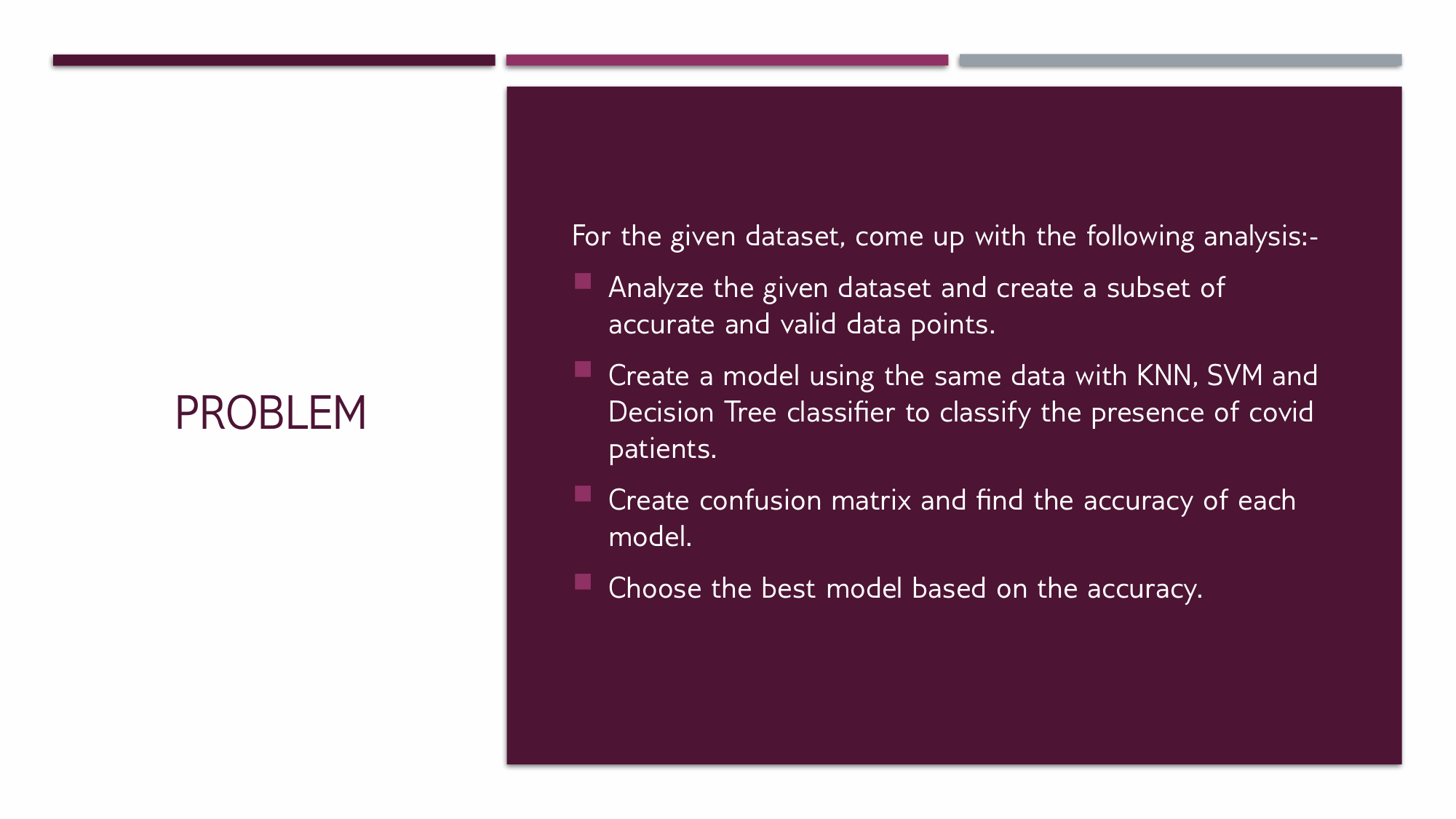

# PROBLEM
For the given dataset, come up with the following analysis:-
Analyze the given dataset and create a subset of accurate and valid data points.
Create a model using the same data with KNN, SVM and Decision Tree classifier to classify the presence of covid patients.
Create confusion matrix and find the accuracy of each model.
Choose the best model based on the accuracy.